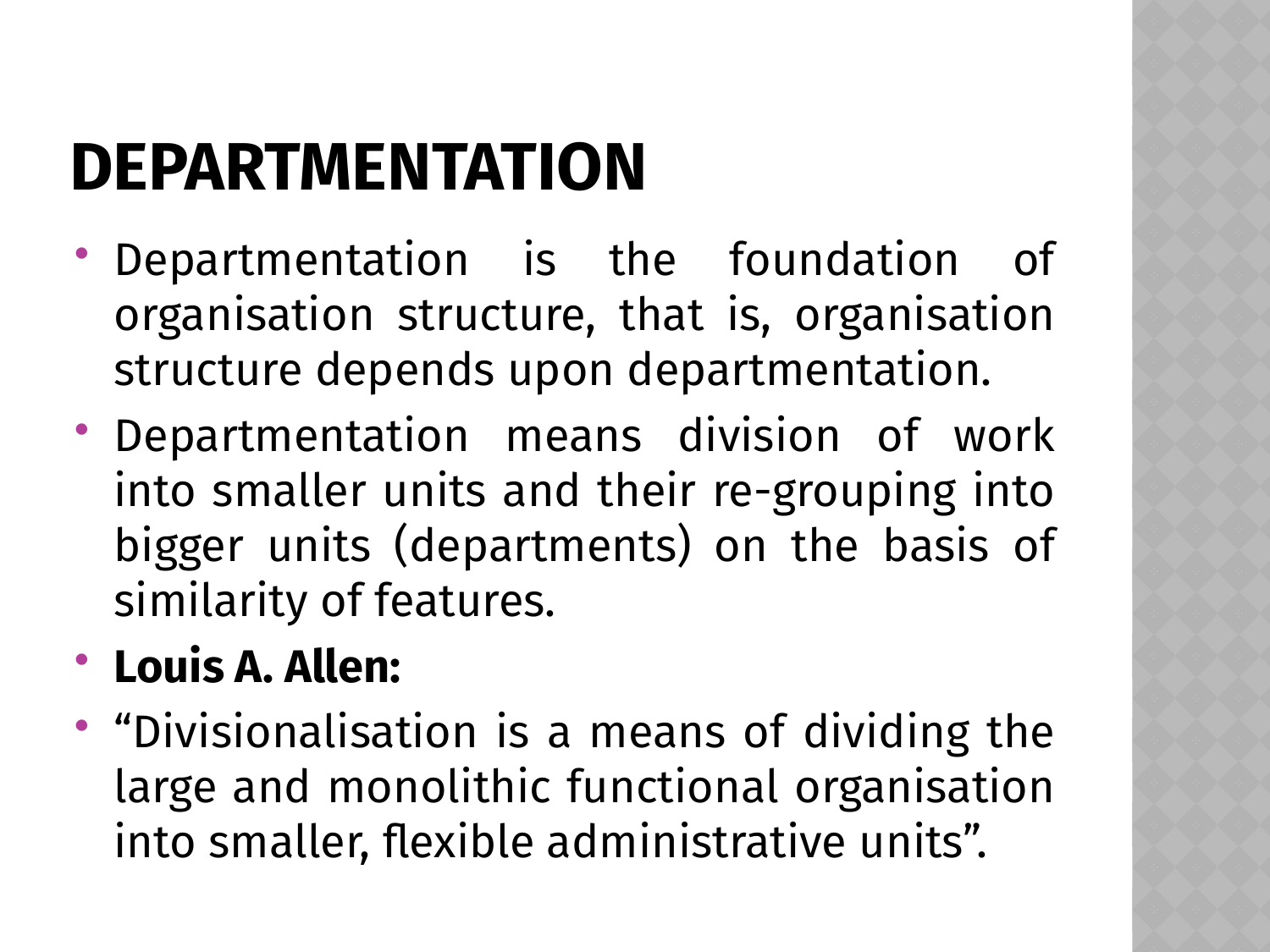

# departmentation
Departmentation is the foundation of organisation structure, that is, organisation structure depends upon departmentation.
Departmentation means division of work into smaller units and their re-grouping into bigger units (departments) on the basis of similarity of features.
Louis A. Allen:
“Divisionalisation is a means of dividing the large and monolithic functional organisation into smaller, flexible administrative units”.